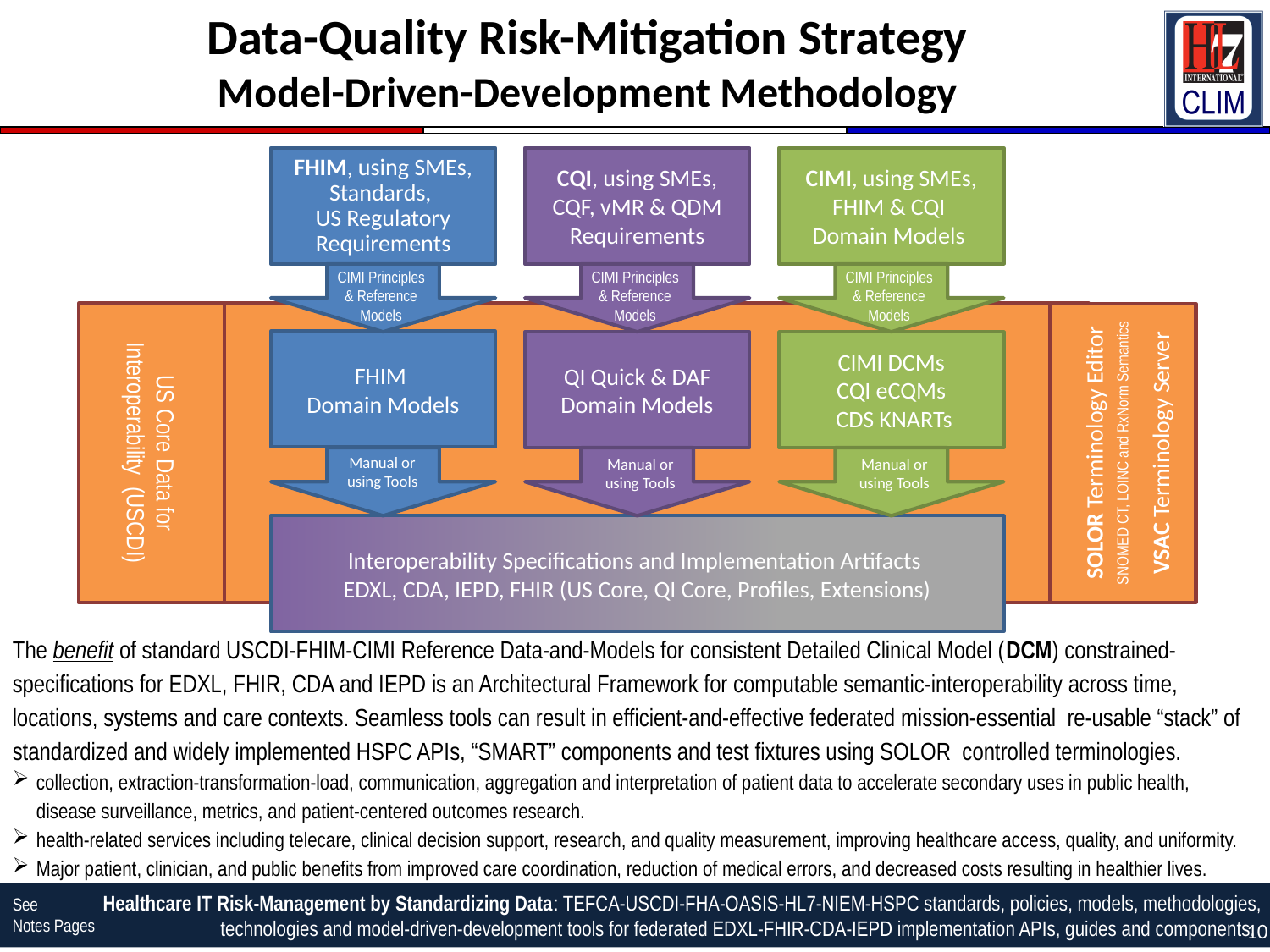

# Data-Quality Risk-Mitigation Strategy Model-Driven-Development Methodology
FHIM, using SMEs,
Standards,
US Regulatory Requirements
CQI, using SMEs,
CQF, vMR & QDM
Requirements
CIMI, using SMEs,
FHIM & CQI
Domain Models
CIMI Principles & Reference Models
CIMI Principles & Reference Models
CIMI Principles & Reference Models

FHIM
Domain Models
QI Quick & DAF
Domain Models
CIMI DCMs
CQI eCQMs
 CDS KNARTs
US Core Data for Interoperability  (USCDI)
SOLOR Terminology Editor
SNOMED CT, LOINC and RxNorm Semantics
VSAC Terminology Server
Manual or using Tools
Manual or using Tools
Manual or using Tools

Interoperability Specifications and Implementation Artifacts
EDXL, CDA, IEPD, FHIR (US Core, QI Core, Profiles, Extensions)
The benefit of standard USCDI-FHIM-CIMI Reference Data-and-Models for consistent Detailed Clinical Model (DCM) constrained-specifications for EDXL, FHIR, CDA and IEPD is an Architectural Framework for computable semantic-interoperability across time, locations, systems and care contexts. Seamless tools can result in efficient-and-effective federated mission-essential  re-usable “stack” of standardized and widely implemented HSPC APIs, “SMART” components and test fixtures using SOLOR  controlled terminologies.
collection, extraction-transformation-load, communication, aggregation and interpretation of patient data to accelerate secondary uses in public health, disease surveillance, metrics, and patient-centered outcomes research.
health-related services including telecare, clinical decision support, research, and quality measurement, improving healthcare access, quality, and uniformity.
Major patient, clinician, and public benefits from improved care coordination, reduction of medical errors, and decreased costs resulting in healthier lives.
Healthcare IT Risk-Management by Standardizing Data: TEFCA-USCDI-FHA-OASIS-HL7-NIEM-HSPC standards, policies, models, methodologies, technologies and model-driven-development tools for federated EDXL-FHIR-CDA-IEPD implementation APIs, guides and components.
See
Notes Pages
10